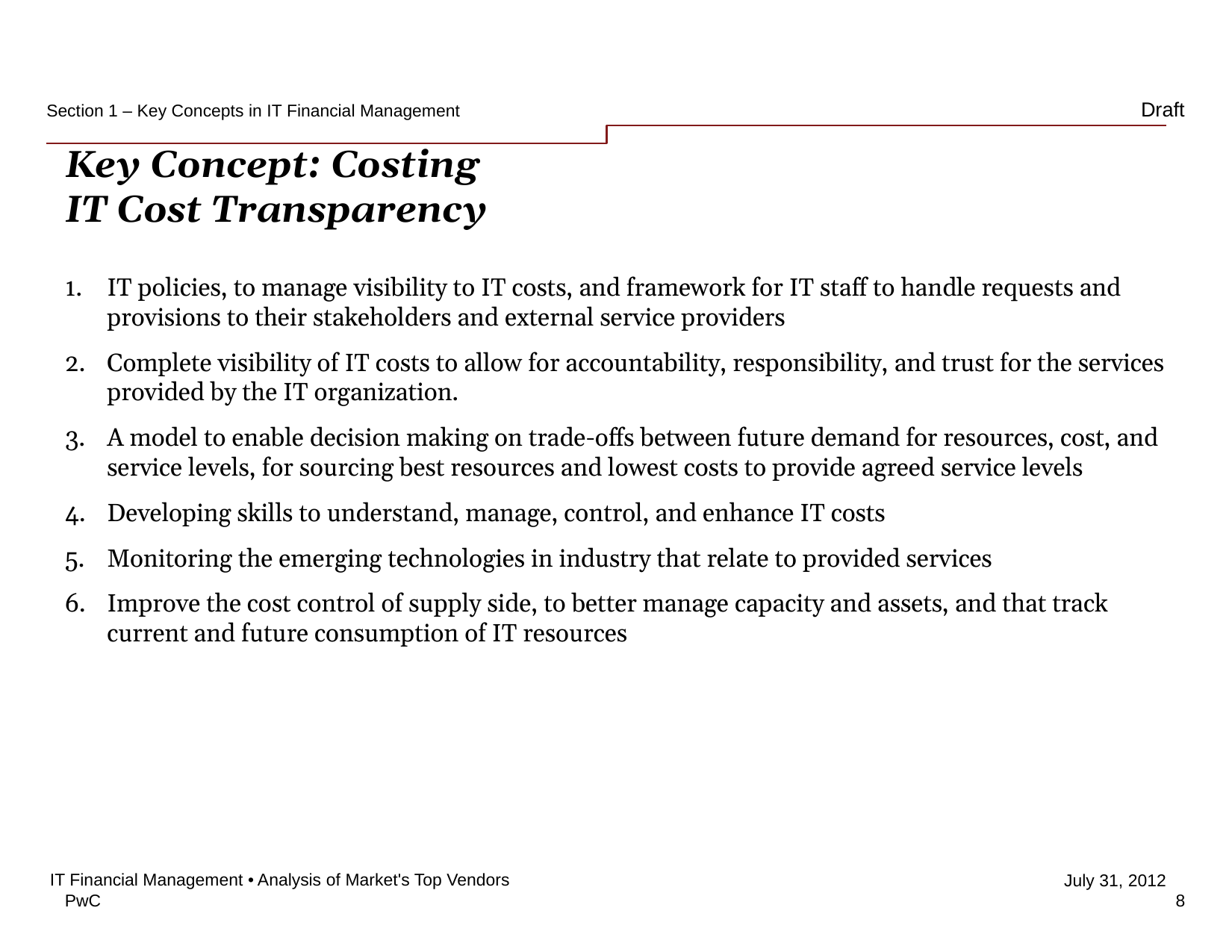

Section 1 – Key Concepts in IT Financial Management
# Key Concept: Costing IT Cost Transparency
IT policies, to manage visibility to IT costs, and framework for IT staff to handle requests and provisions to their stakeholders and external service providers
Complete visibility of IT costs to allow for accountability, responsibility, and trust for the services provided by the IT organization.
A model to enable decision making on trade-offs between future demand for resources, cost, and service levels, for sourcing best resources and lowest costs to provide agreed service levels
Developing skills to understand, manage, control, and enhance IT costs
Monitoring the emerging technologies in industry that relate to provided services
Improve the cost control of supply side, to better manage capacity and assets, and that track current and future consumption of IT resources
IT Financial Management • Analysis of Market's Top Vendors
8